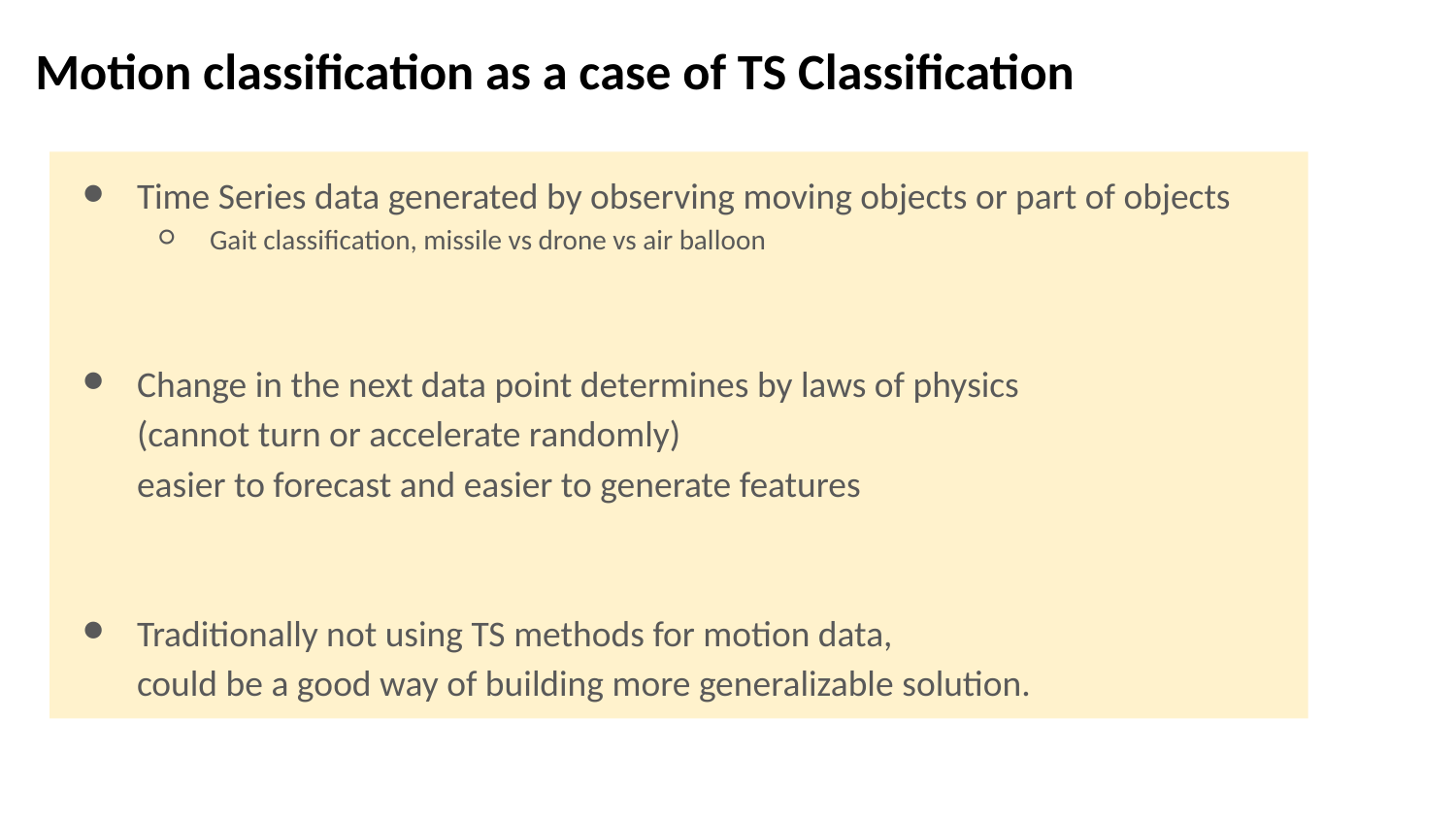

# Motion classification as a case of TS Classification
Time Series data generated by observing moving objects or part of objects
Gait classification, missile vs drone vs air balloon

Change in the next data point determines by laws of physics
(cannot turn or accelerate randomly)
easier to forecast and easier to generate features

Traditionally not using TS methods for motion data,
could be a good way of building more generalizable solution.